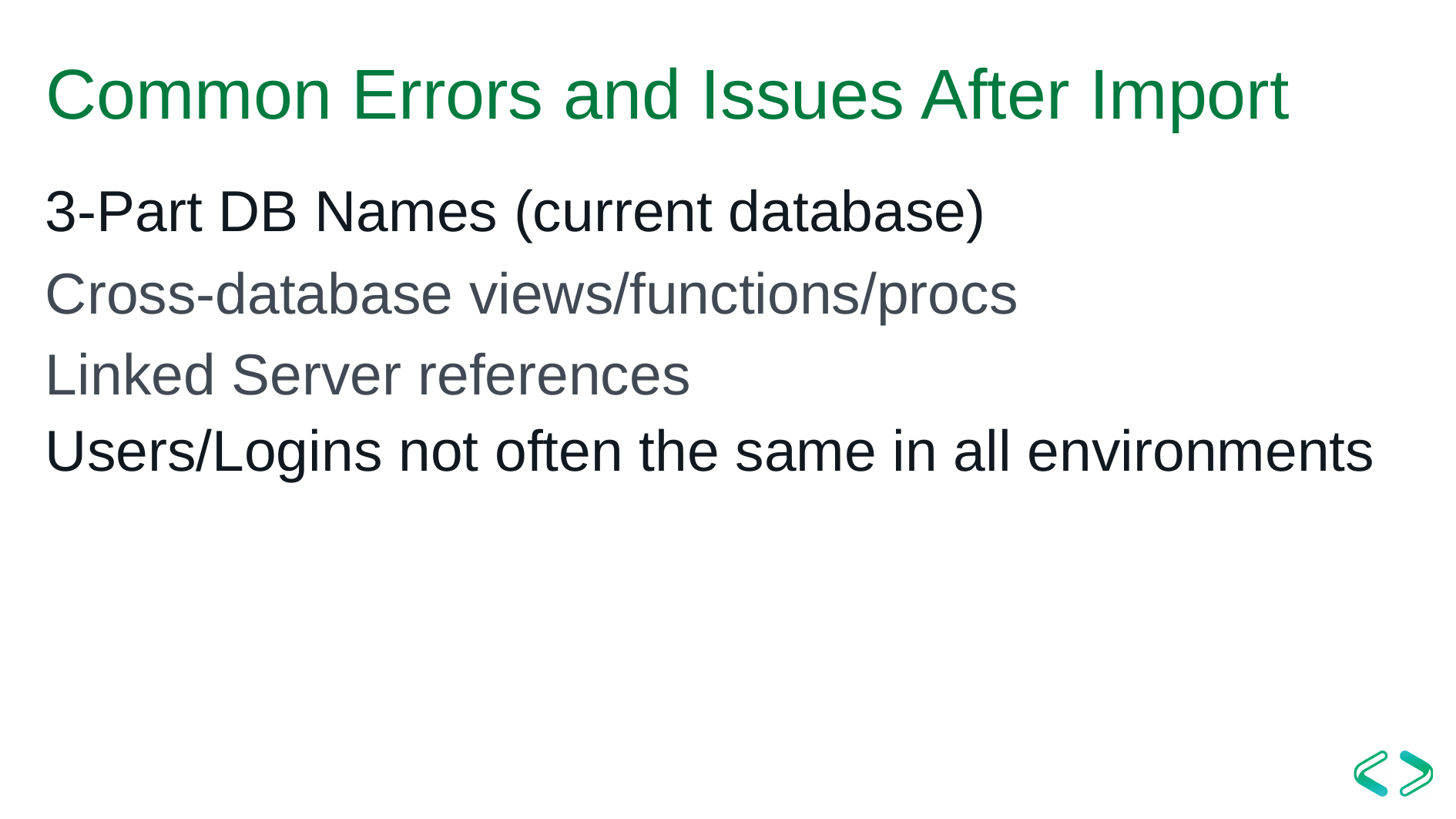

# Common Errors and Issues After Import
3-Part DB Names (current database)
Cross-database views/functions/procs
Linked Server references
Users/Logins not often the same in all environments